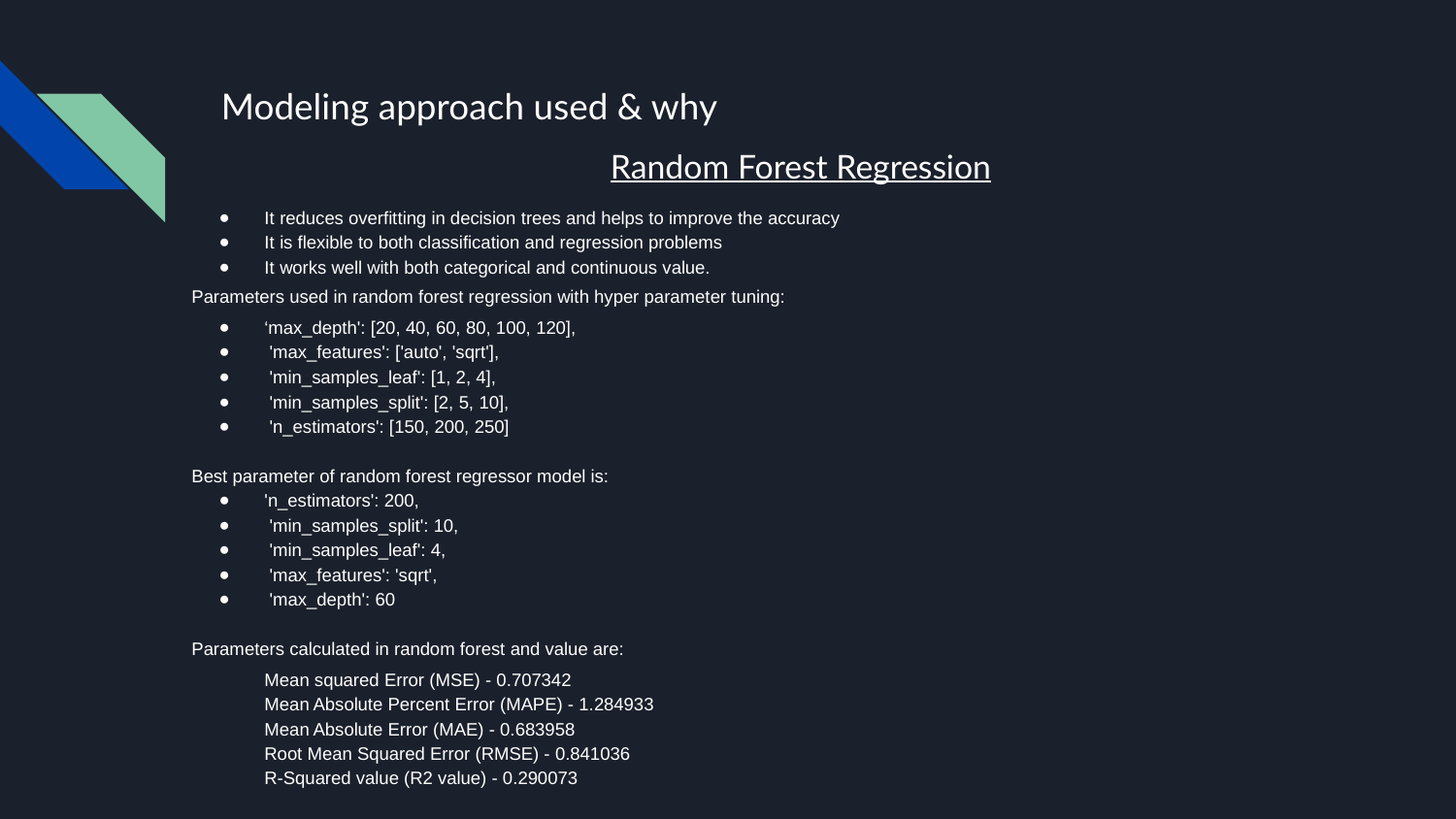

# Modeling approach used & why
Random Forest Regression

It reduces overfitting in decision trees and helps to improve the accuracy
It is flexible to both classification and regression problems
It works well with both categorical and continuous value.
Parameters used in random forest regression with hyper parameter tuning:
‘max_depth': [20, 40, 60, 80, 100, 120],
 'max_features': ['auto', 'sqrt'],
 'min_samples_leaf': [1, 2, 4],
 'min_samples_split': [2, 5, 10],
 'n_estimators': [150, 200, 250]

Best parameter of random forest regressor model is:
'n_estimators': 200,
 'min_samples_split': 10,
 'min_samples_leaf': 4,
 'max_features': 'sqrt',
 'max_depth': 60

Parameters calculated in random forest and value are:
Mean squared Error (MSE) - 0.707342
Mean Absolute Percent Error (MAPE) - 1.284933
Mean Absolute Error (MAE) - 0.683958
Root Mean Squared Error (RMSE) - 0.841036
R-Squared value (R2 value) - 0.290073